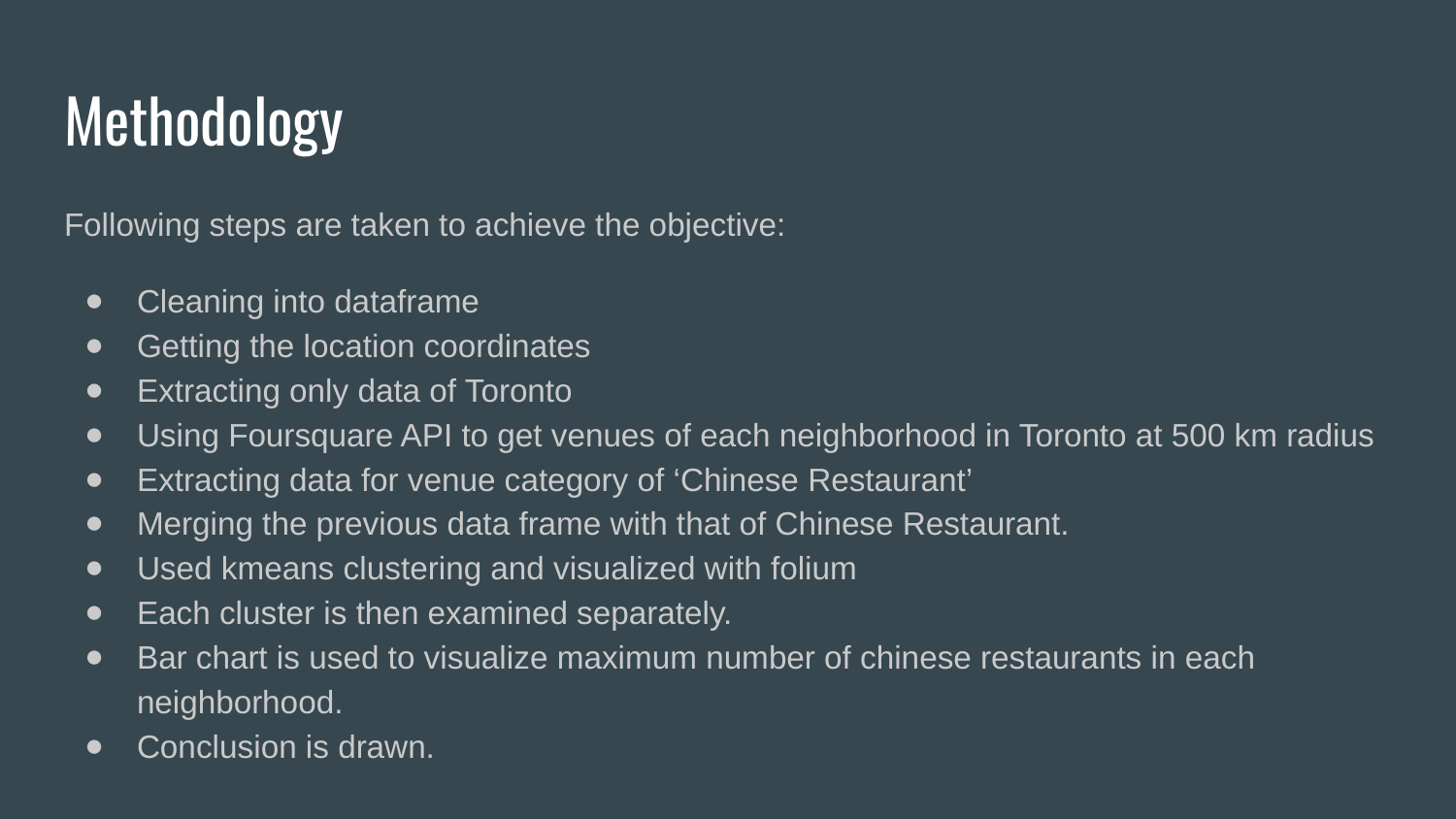

Methodology
Following steps are taken to achieve the objective:
Cleaning into dataframe
Getting the location coordinates
Extracting only data of Toronto
Using Foursquare API to get venues of each neighborhood in Toronto at 500 km radius
Extracting data for venue category of ‘Chinese Restaurant’
Merging the previous data frame with that of Chinese Restaurant.
Used kmeans clustering and visualized with folium
Each cluster is then examined separately.
Bar chart is used to visualize maximum number of chinese restaurants in each neighborhood.
Conclusion is drawn.
35
22
25